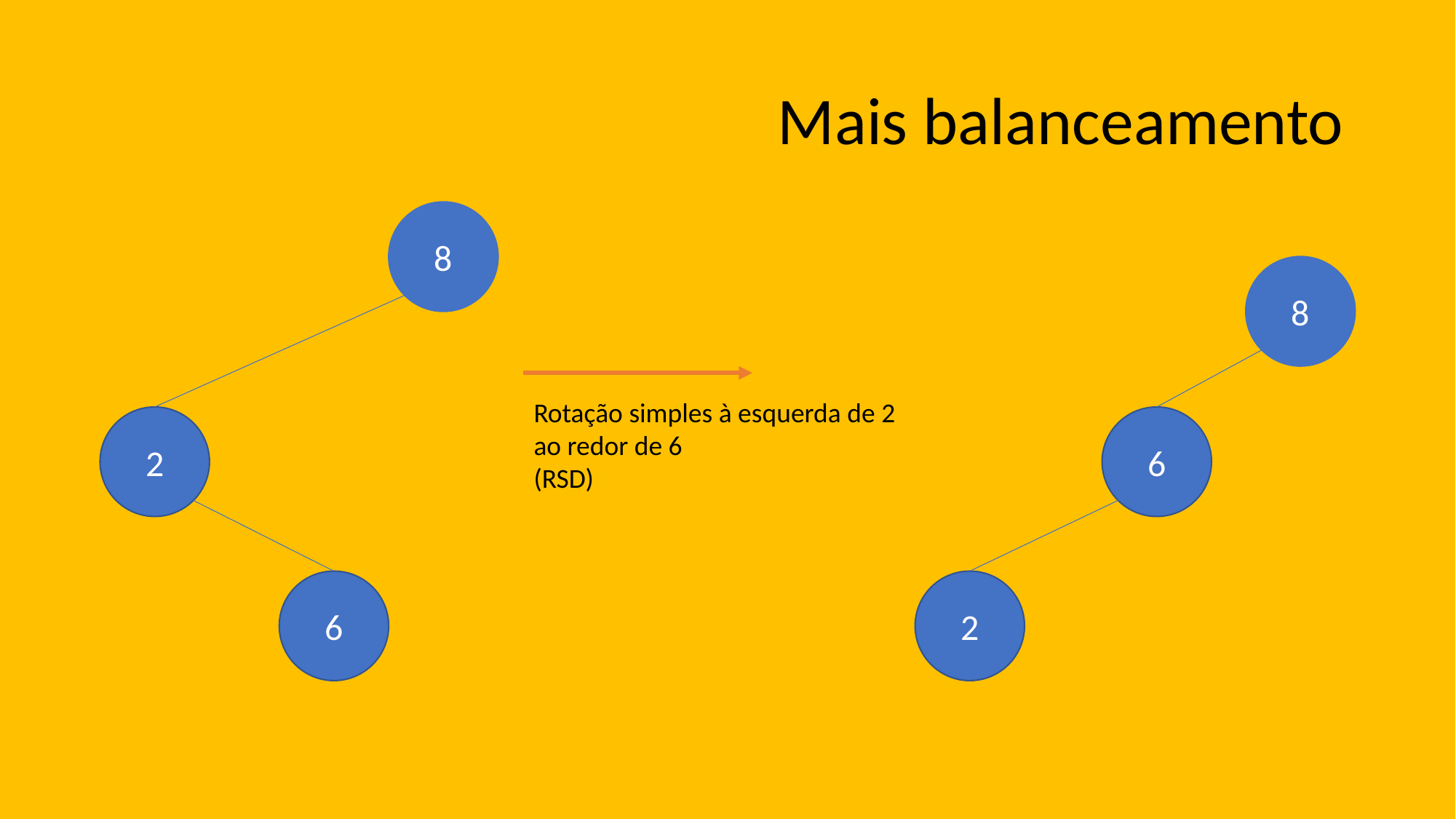

# Mais balanceamento
8
8
Rotação simples à esquerda de 2
ao redor de 6
(RSD)
2
6
6
2